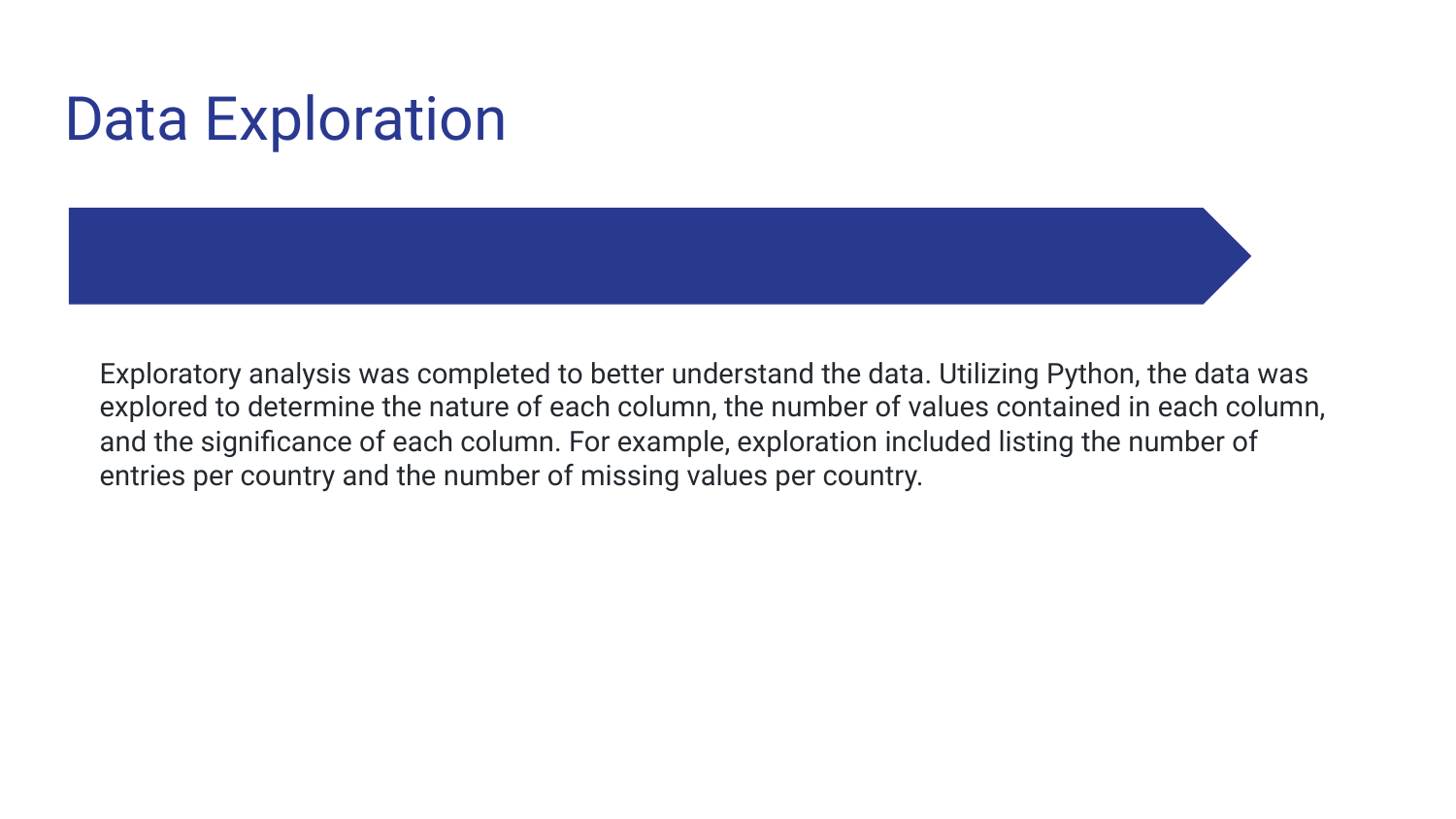

# Data Exploration

Exploratory analysis was completed to better understand the data. Utilizing Python, the data was explored to determine the nature of each column, the number of values contained in each column, and the significance of each column. For example, exploration included listing the number of entries per country and the number of missing values per country.